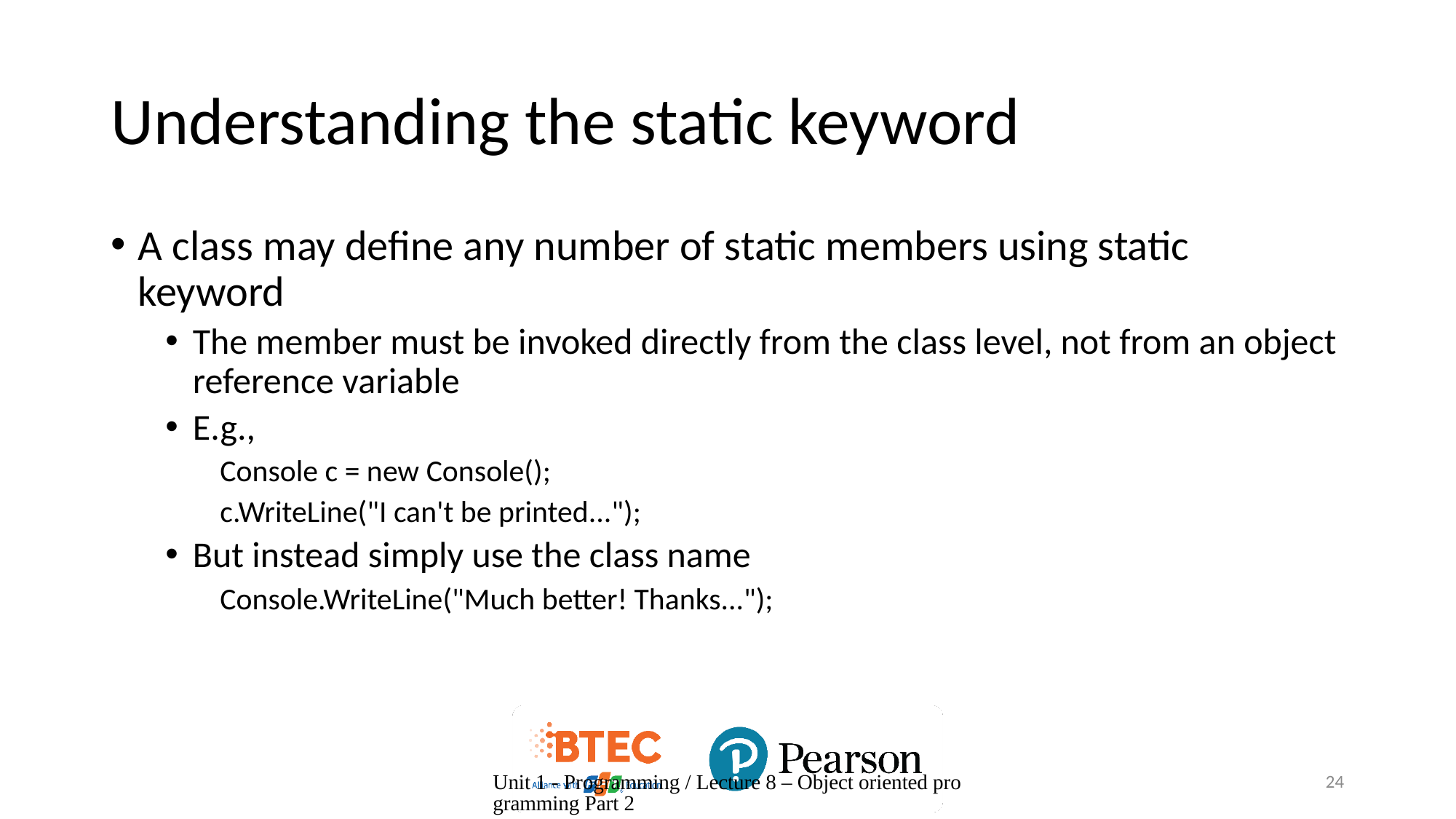

# Understanding the static keyword
A class may define any number of static members using static keyword
The member must be invoked directly from the class level, not from an object reference variable
E.g.,
Console c = new Console();
c.WriteLine("I can't be printed...");
But instead simply use the class name
Console.WriteLine("Much better! Thanks...");
Unit 1 - Programming / Lecture 8 – Object oriented programming Part 2
24